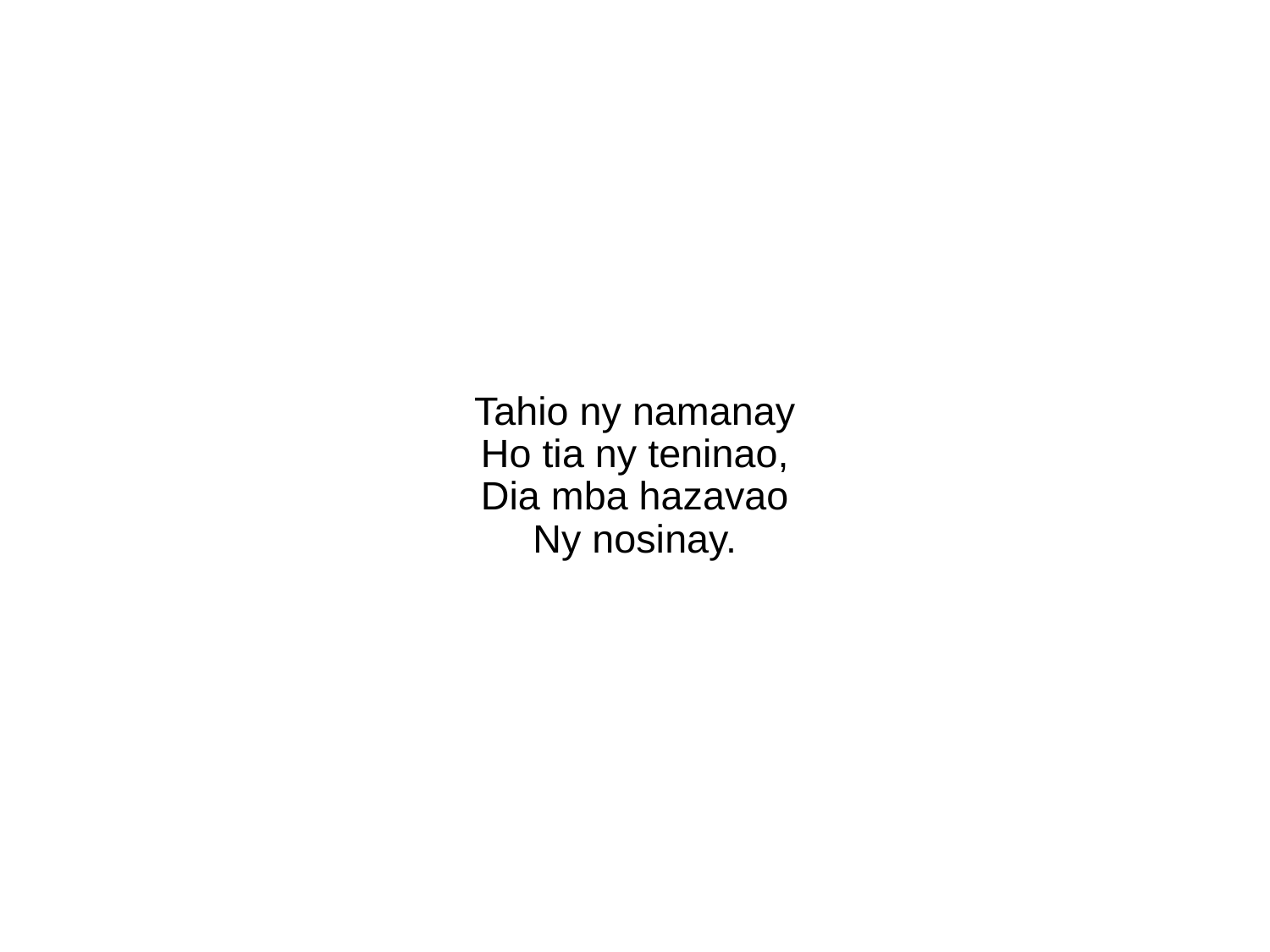

Tahio ny namanay
Ho tia ny teninao,
Dia mba hazavao
Ny nosinay.